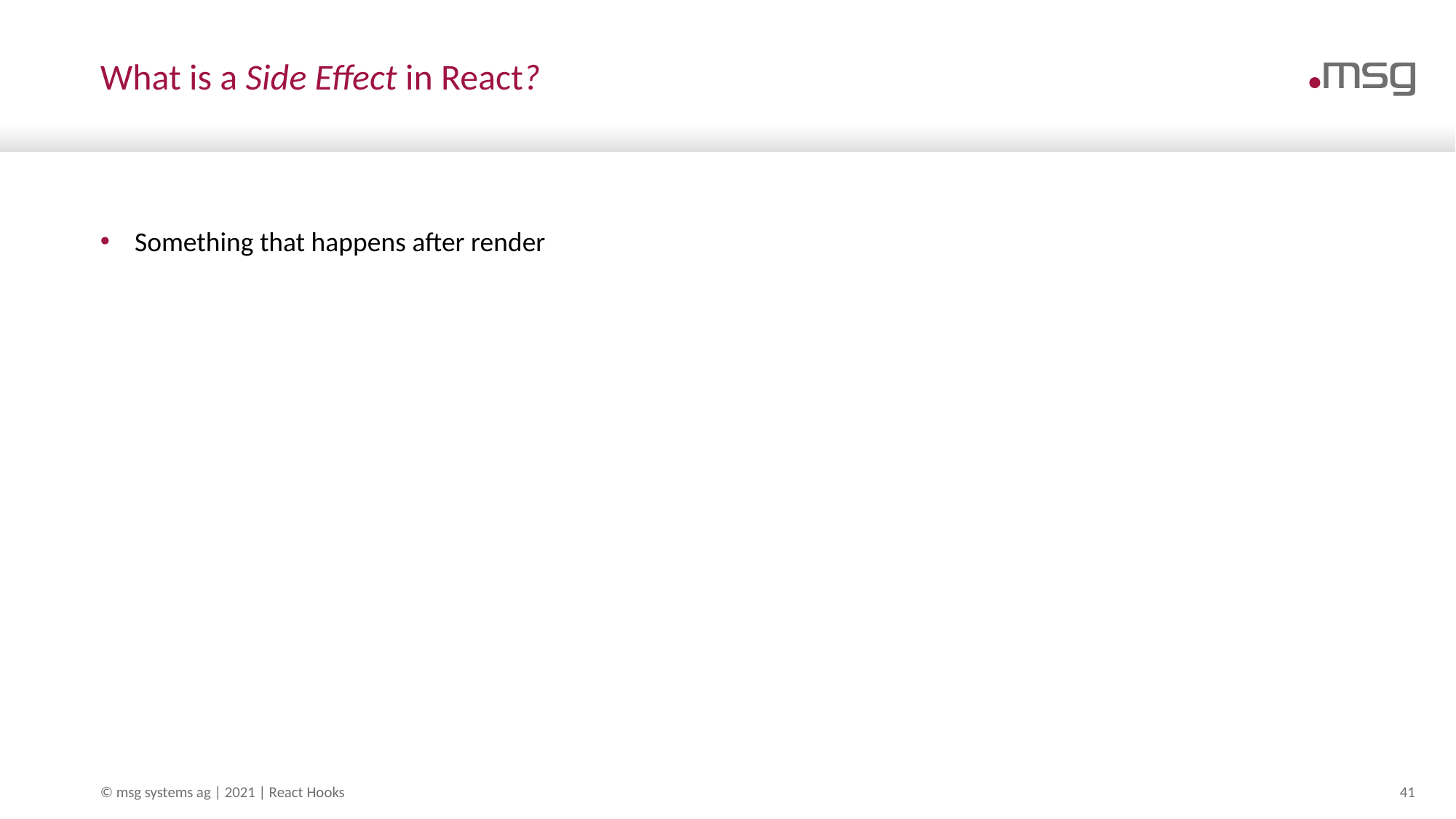

# What is a Side Effect in React?
Something that happens after render
© msg systems ag | 2021 | React Hooks
41